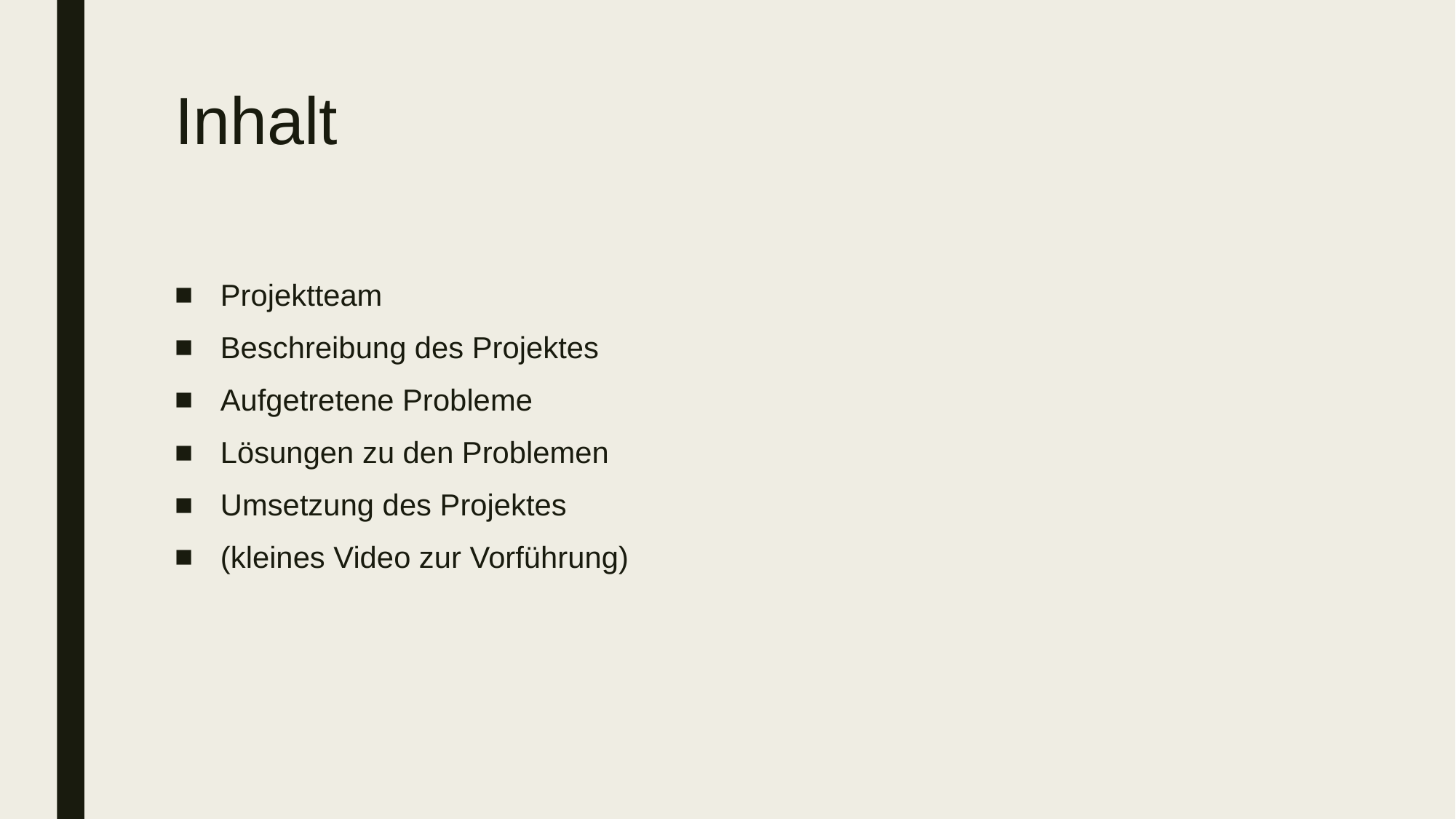

# Inhalt
Projektteam
Beschreibung des Projektes
Aufgetretene Probleme
Lösungen zu den Problemen
Umsetzung des Projektes
(kleines Video zur Vorführung)